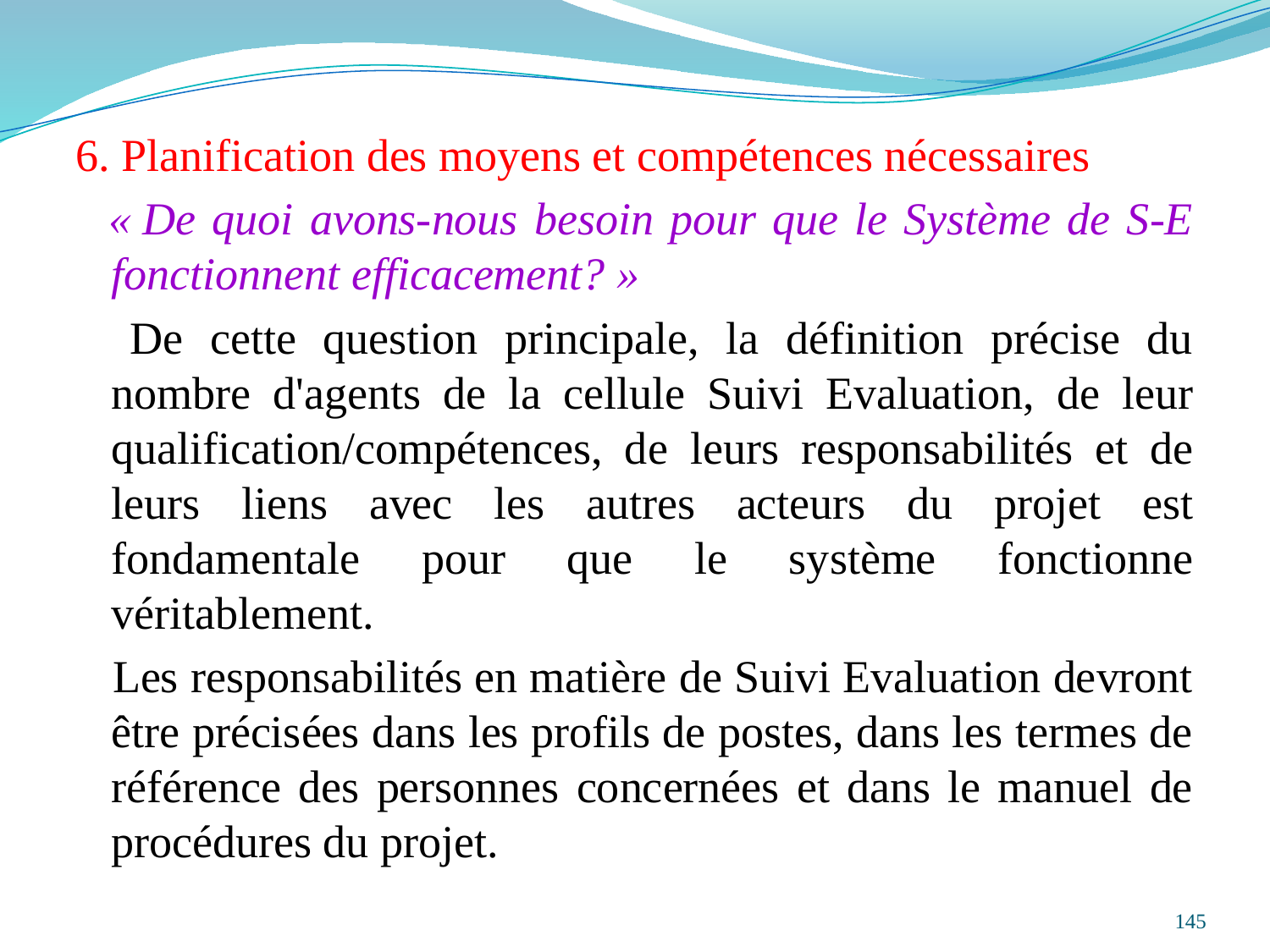

6. Planification des moyens et compétences nécessaires
  « De quoi avons-nous besoin pour que le Système de S-E fonctionnent efficacement? »
  De cette question principale, la définition précise du nombre d'agents de la cellule Suivi Evaluation, de leur qualification/compétences, de leurs responsabilités et de leurs liens avec les autres acteurs du projet est fondamentale pour que le système fonctionne véritablement.
   Les responsabilités en matière de Suivi Evaluation devront être précisées dans les profils de postes, dans les termes de référence des personnes concernées et dans le manuel de procédures du projet.
145